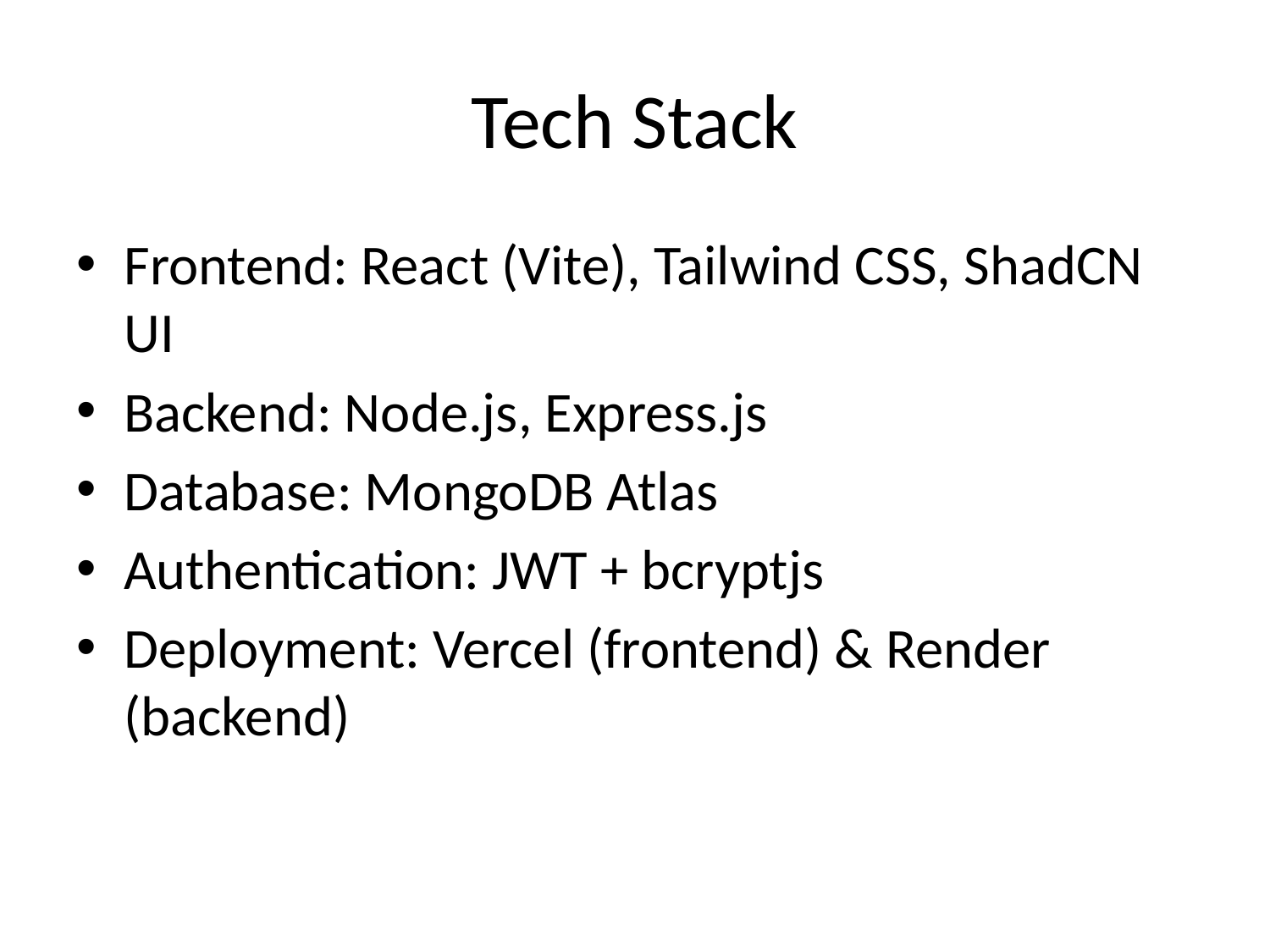

# Tech Stack
Frontend: React (Vite), Tailwind CSS, ShadCN UI
Backend: Node.js, Express.js
Database: MongoDB Atlas
Authentication: JWT + bcryptjs
Deployment: Vercel (frontend) & Render (backend)